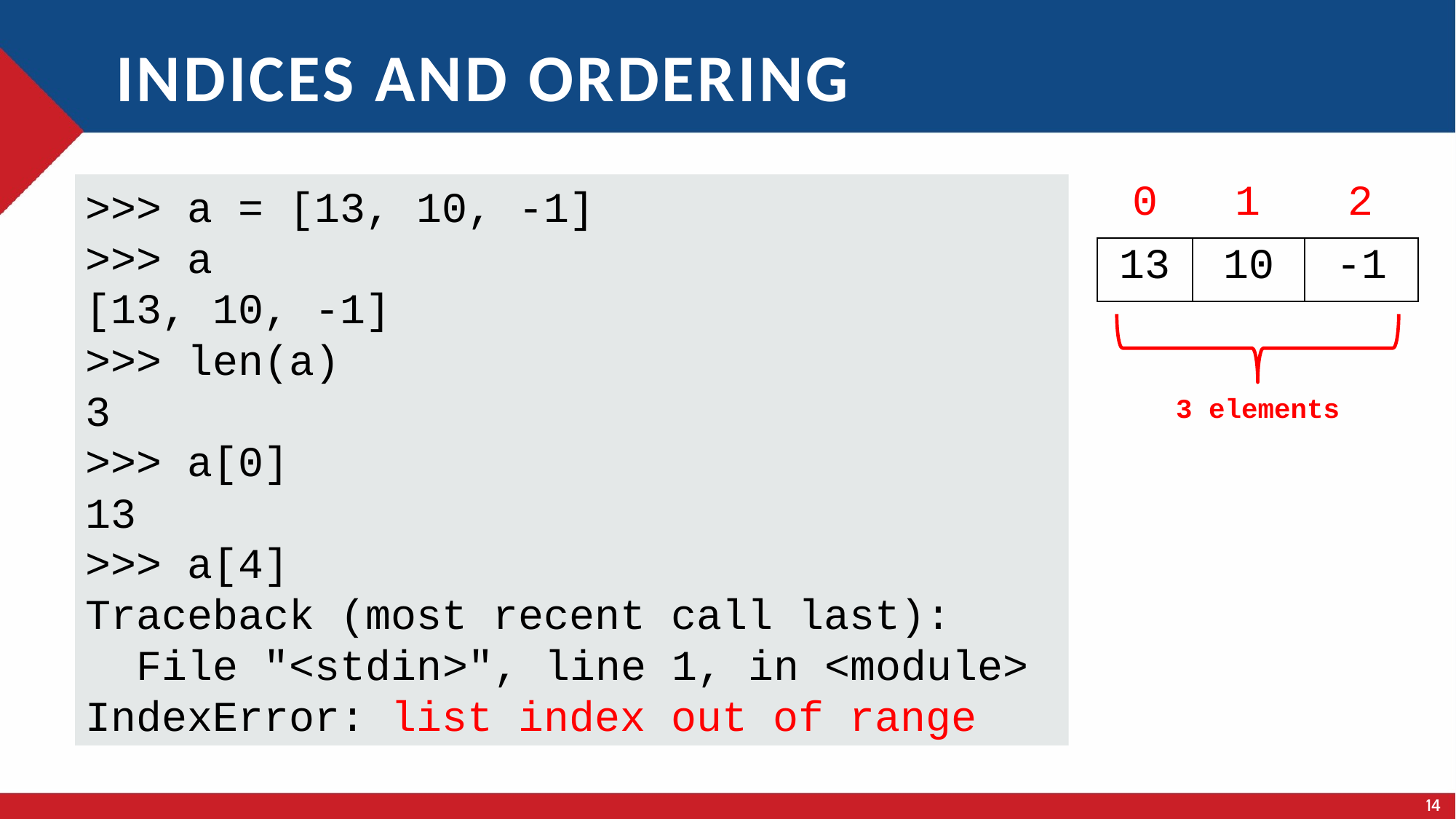

# Indices and ordering
>>> a = [13, 10, -1]
>>> a
[13, 10, -1]
>>> len(a)
3
>>> a[0]
13
>>> a[4]
Traceback (most recent call last):
  File "<stdin>", line 1, in <module>
IndexError: list index out of range
| 0 | 1 | 2 |
| --- | --- | --- |

| 13 | 10 | -1 |
| --- | --- | --- |
3 elements
14